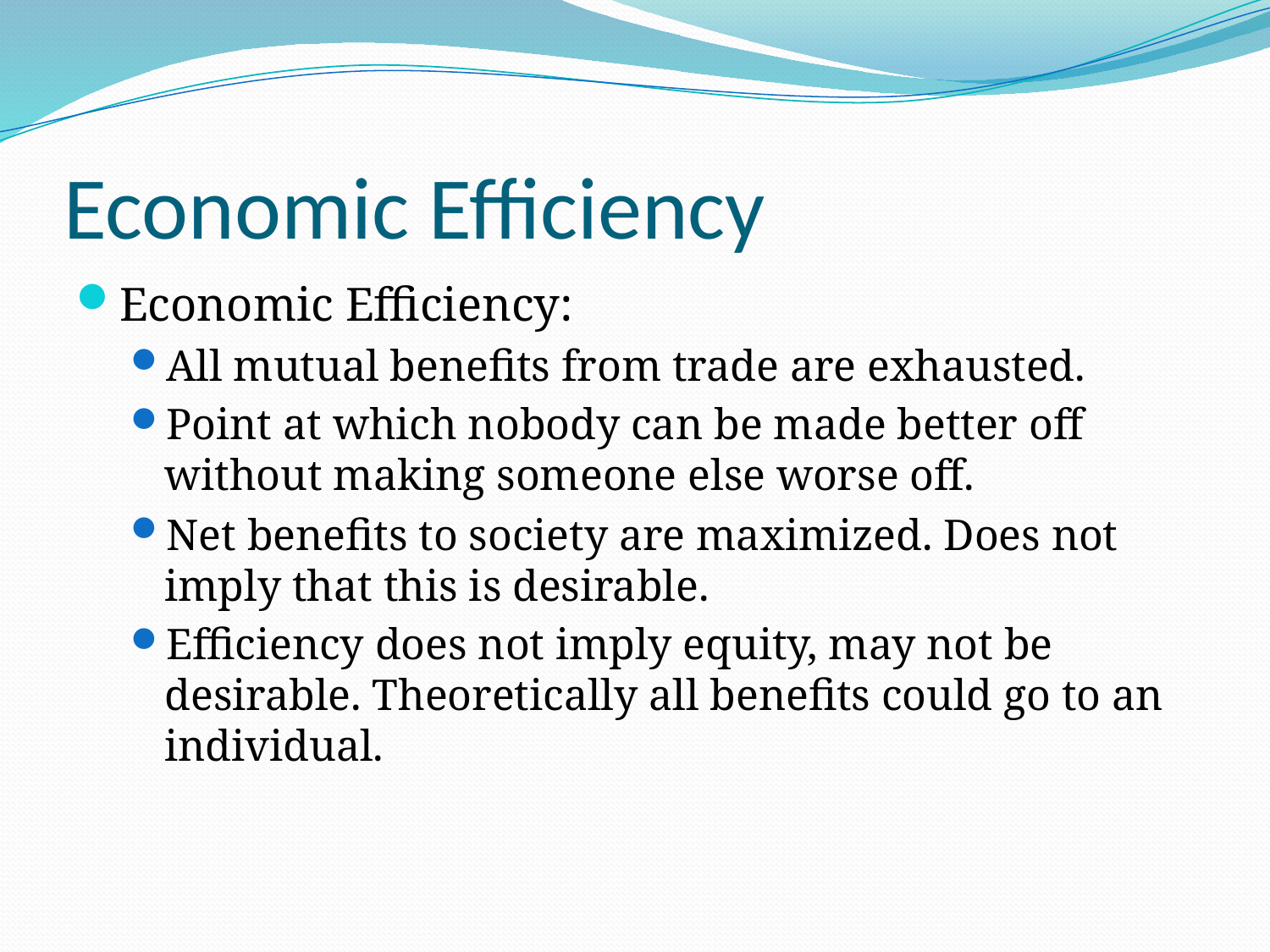

# Economic Efficiency
Economic Efficiency:
All mutual benefits from trade are exhausted.
Point at which nobody can be made better off without making someone else worse off.
Net benefits to society are maximized. Does not imply that this is desirable.
Efficiency does not imply equity, may not be desirable. Theoretically all benefits could go to an individual.